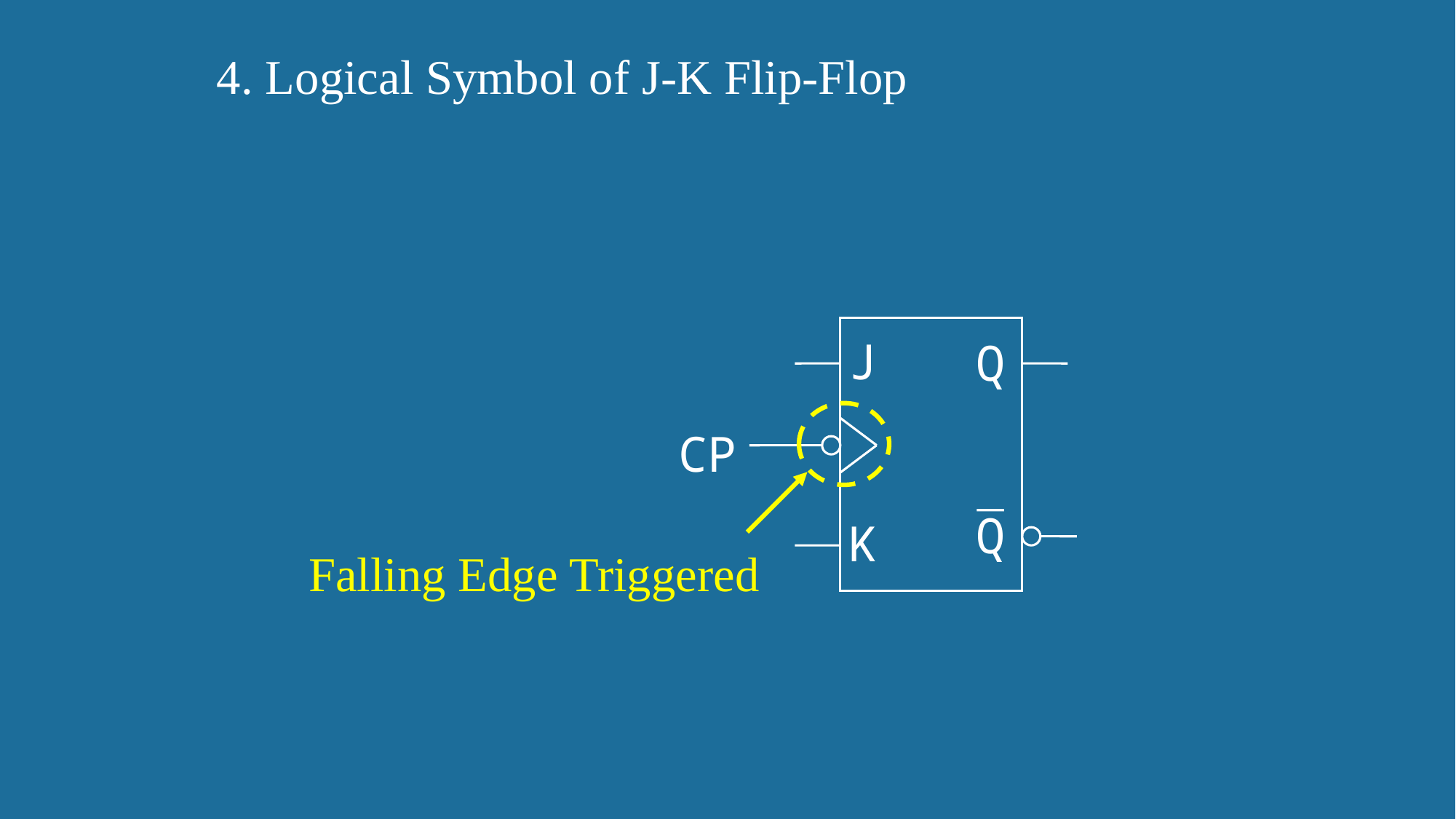

4. Logical Symbol of J-K Flip-Flop

J
Q

CP

Q
K

Falling Edge Triggered